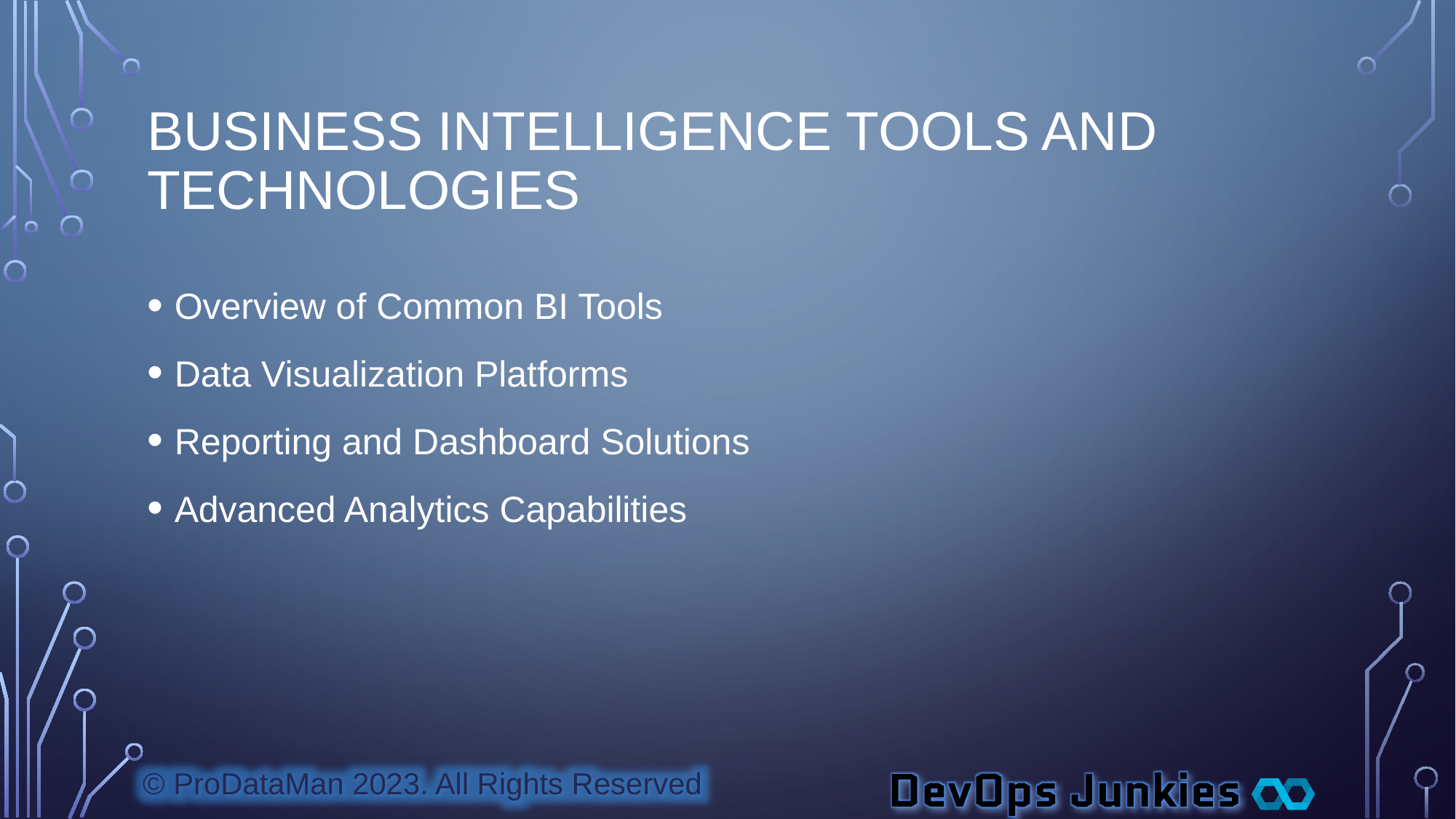

# Business Intelligence Tools and Technologies
Overview of Common BI Tools
Data Visualization Platforms
Reporting and Dashboard Solutions
Advanced Analytics Capabilities